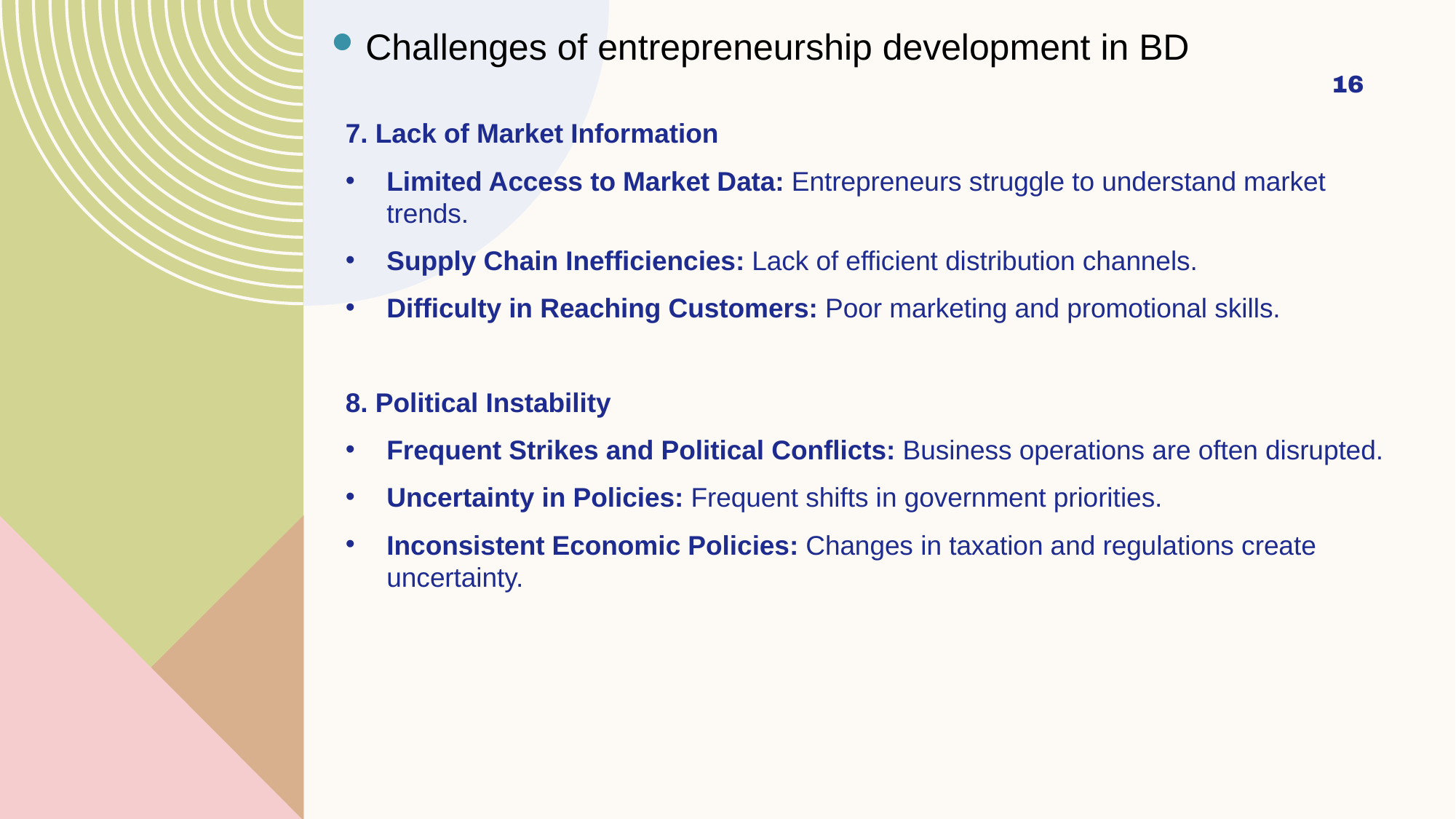

Challenges of entrepreneurship development in BD
16
7. Lack of Market Information
Limited Access to Market Data: Entrepreneurs struggle to understand market trends.
Supply Chain Inefficiencies: Lack of efficient distribution channels.
Difficulty in Reaching Customers: Poor marketing and promotional skills.

8. Political Instability
Frequent Strikes and Political Conflicts: Business operations are often disrupted.
Uncertainty in Policies: Frequent shifts in government priorities.
Inconsistent Economic Policies: Changes in taxation and regulations create uncertainty.